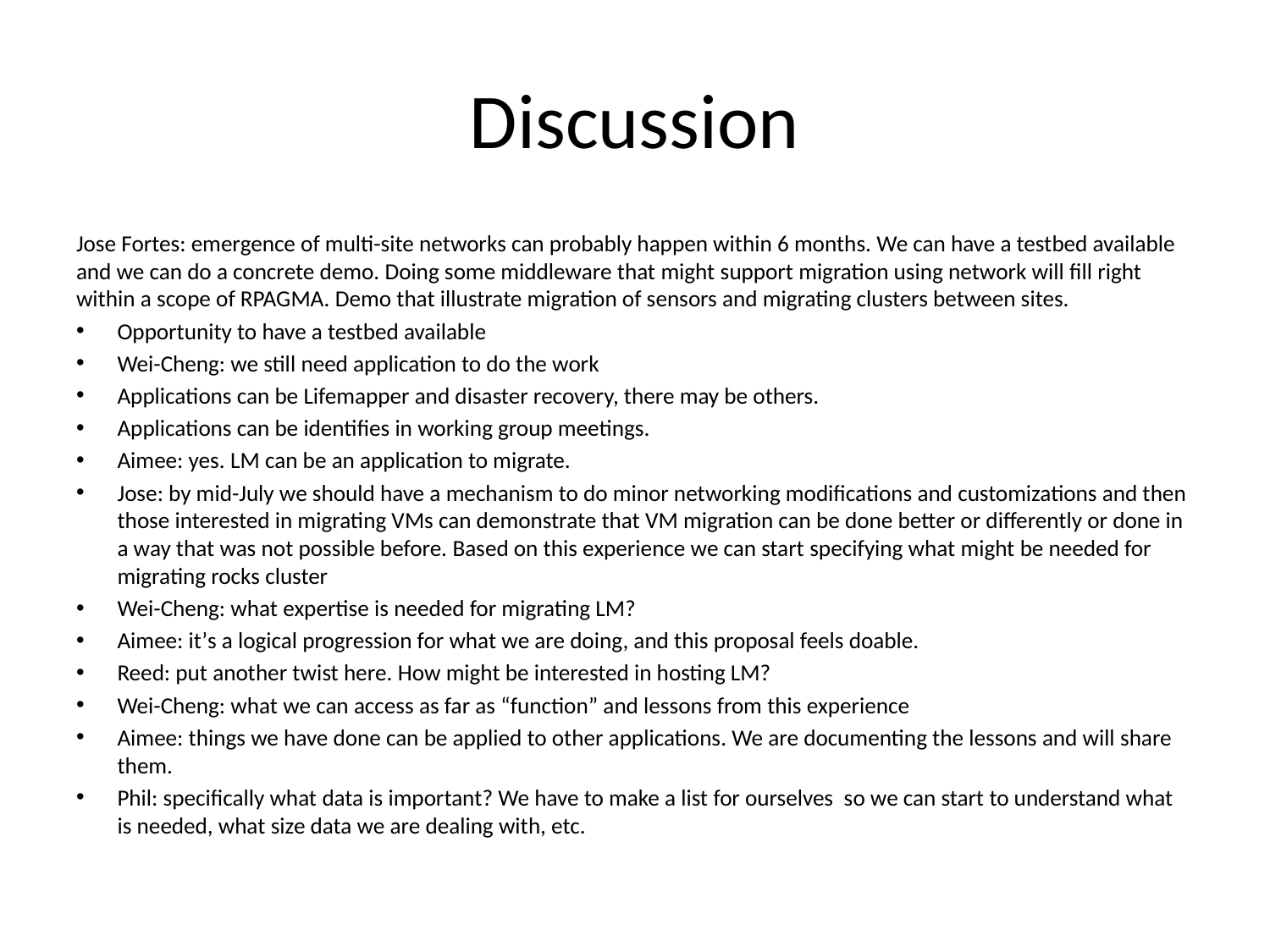

# Discussion
Jose Fortes: emergence of multi-site networks can probably happen within 6 months. We can have a testbed available and we can do a concrete demo. Doing some middleware that might support migration using network will fill right within a scope of RPAGMA. Demo that illustrate migration of sensors and migrating clusters between sites.
Opportunity to have a testbed available
Wei-Cheng: we still need application to do the work
Applications can be Lifemapper and disaster recovery, there may be others.
Applications can be identifies in working group meetings.
Aimee: yes. LM can be an application to migrate.
Jose: by mid-July we should have a mechanism to do minor networking modifications and customizations and then those interested in migrating VMs can demonstrate that VM migration can be done better or differently or done in a way that was not possible before. Based on this experience we can start specifying what might be needed for migrating rocks cluster
Wei-Cheng: what expertise is needed for migrating LM?
Aimee: it’s a logical progression for what we are doing, and this proposal feels doable.
Reed: put another twist here. How might be interested in hosting LM?
Wei-Cheng: what we can access as far as “function” and lessons from this experience
Aimee: things we have done can be applied to other applications. We are documenting the lessons and will share them.
Phil: specifically what data is important? We have to make a list for ourselves  so we can start to understand what is needed, what size data we are dealing with, etc.